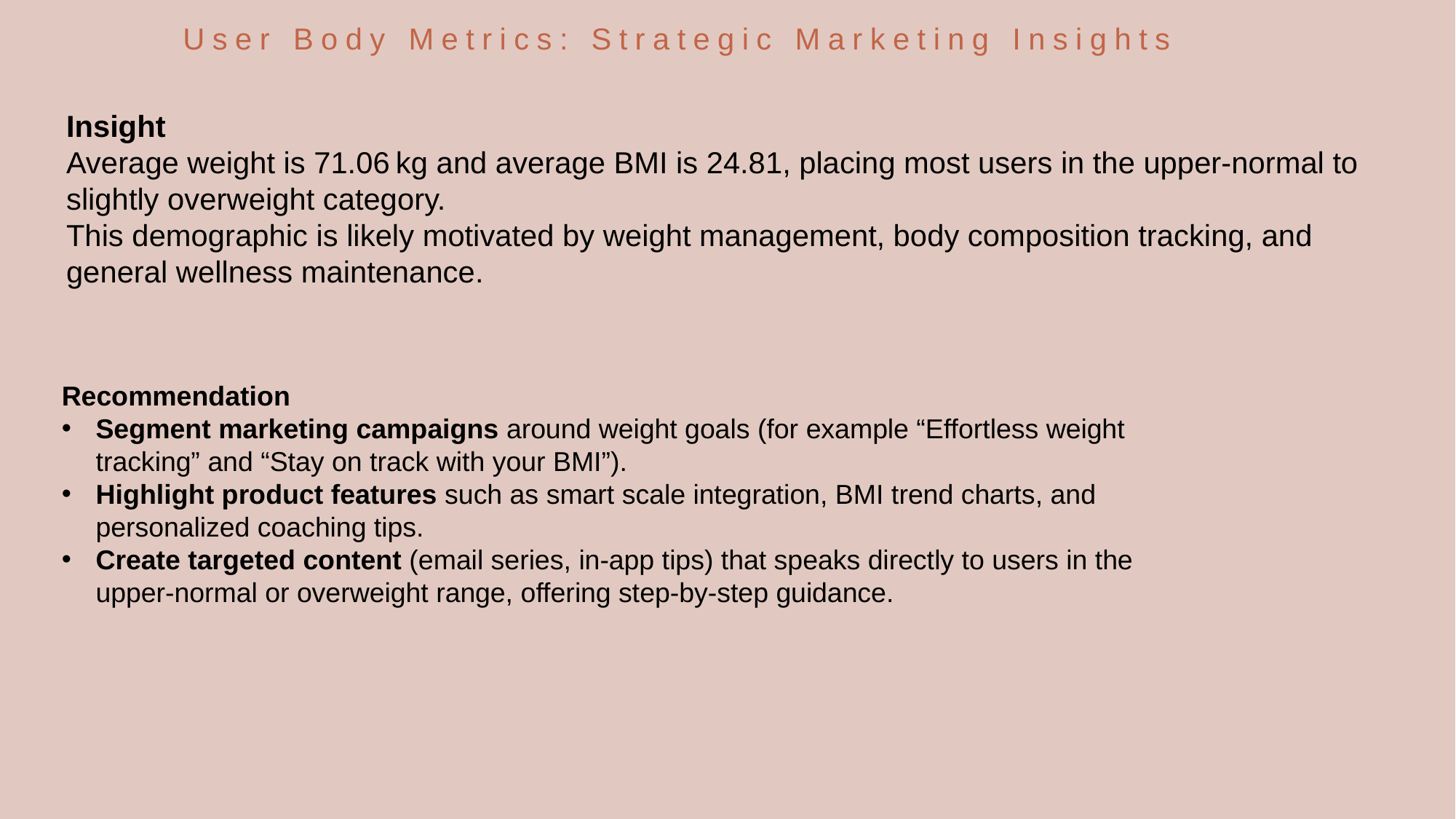

# User Body Metrics: Strategic Marketing Insights
Insight
Average weight is 71.06 kg and average BMI is 24.81, placing most users in the upper‑normal to slightly overweight category.
This demographic is likely motivated by weight management, body composition tracking, and general wellness maintenance.
Recommendation
Segment marketing campaigns around weight goals (for example “Effortless weight tracking” and “Stay on track with your BMI”).
Highlight product features such as smart scale integration, BMI trend charts, and personalized coaching tips.
Create targeted content (email series, in‑app tips) that speaks directly to users in the upper‑normal or overweight range, offering step‑by‑step guidance.